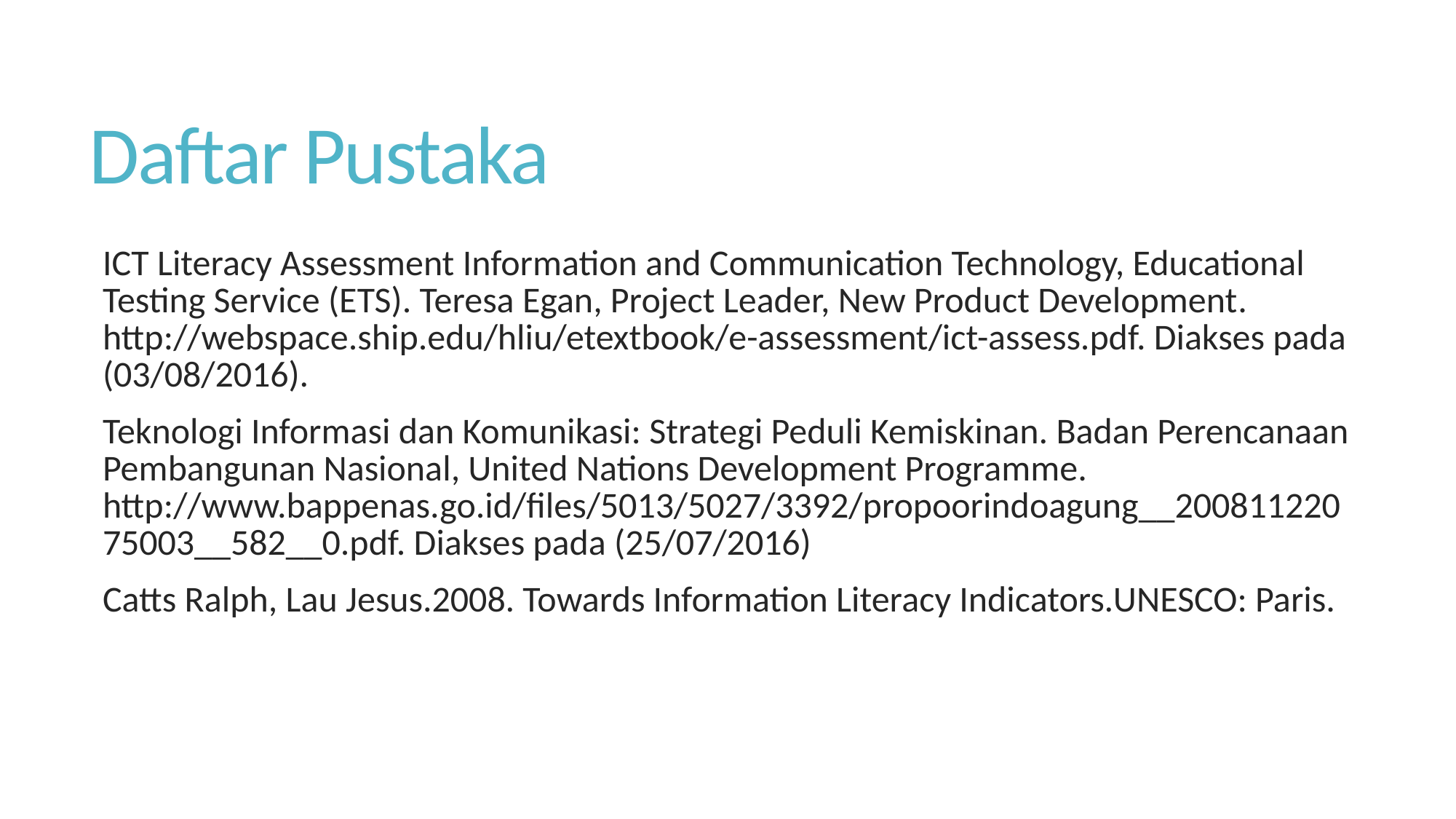

# Daftar Pustaka
ICT Literacy Assessment Information and Communication Technology, Educational Testing Service (ETS). Teresa Egan, Project Leader, New Product Development. http://webspace.ship.edu/hliu/etextbook/e-assessment/ict-assess.pdf. Diakses pada (03/08/2016).
Teknologi Informasi dan Komunikasi: Strategi Peduli Kemiskinan. Badan Perencanaan Pembangunan Nasional, United Nations Development Programme. http://www.bappenas.go.id/files/5013/5027/3392/propoorindoagung__20081122075003__582__0.pdf. Diakses pada (25/07/2016)
Catts Ralph, Lau Jesus.2008. Towards Information Literacy Indicators.UNESCO: Paris.